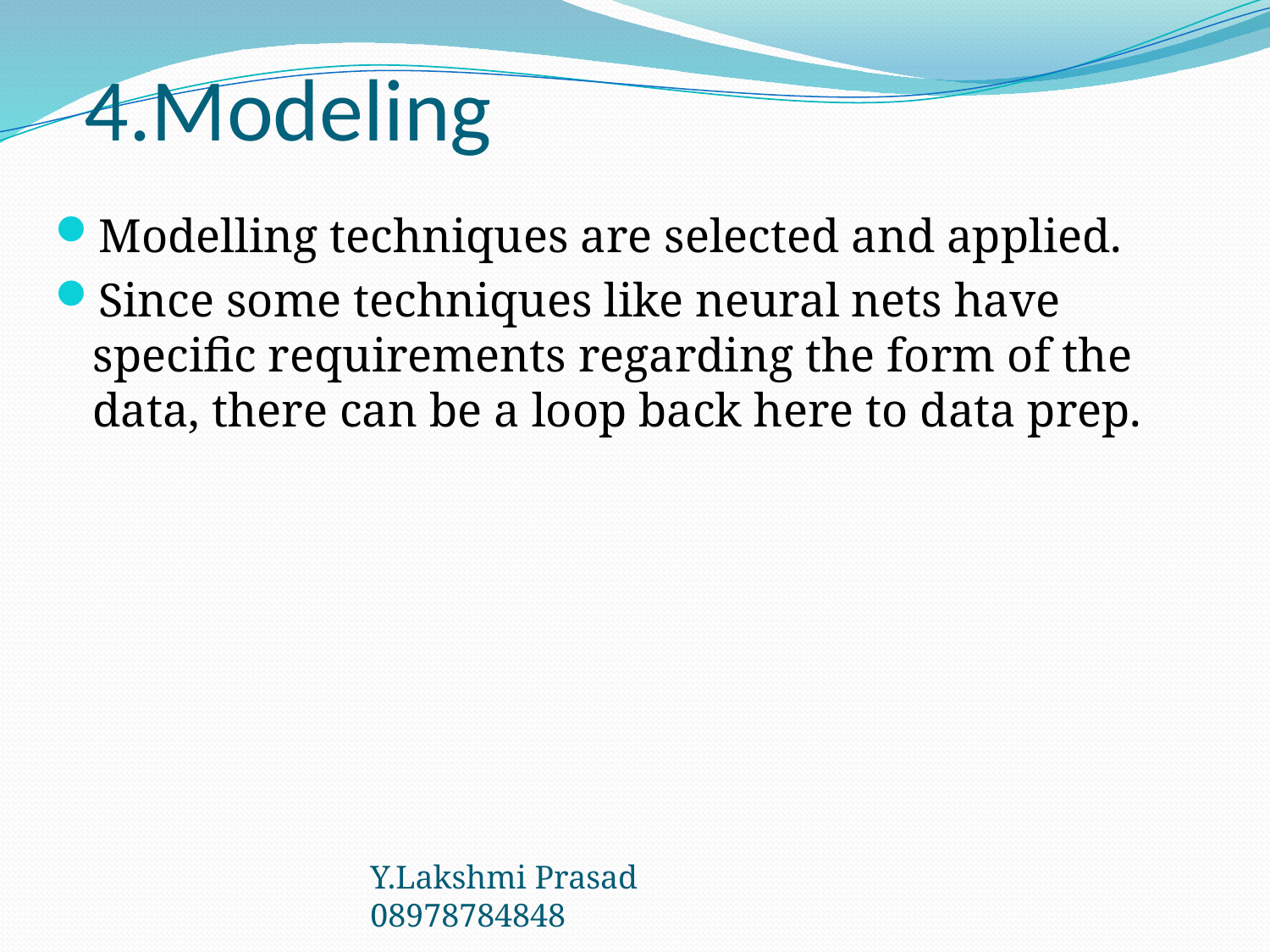

# 4.Modeling
Modelling techniques are selected and applied.
Since some techniques like neural nets have specific requirements regarding the form of the data, there can be a loop back here to data prep.

Y.Lakshmi Prasad 08978784848